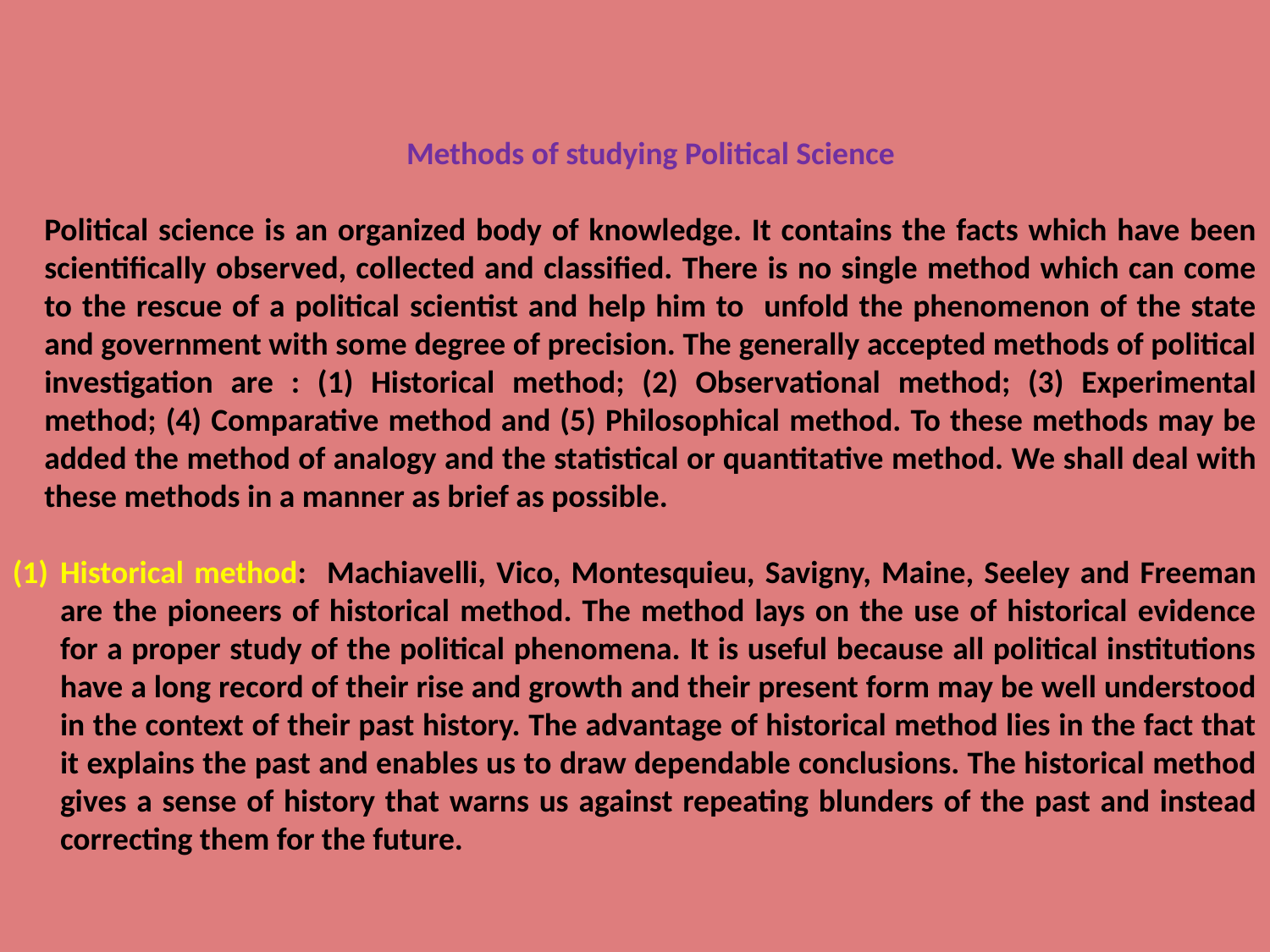

Methods of studying Political Science

Political science is an organized body of knowledge. It contains the facts which have been scientifically observed, collected and classified. There is no single method which can come to the rescue of a political scientist and help him to  unfold the phenomenon of the state and government with some degree of precision. The generally accepted methods of political investigation are : (1) Historical method; (2) Observational method; (3) Experimental method; (4) Comparative method and (5) Philosophical method. To these methods may be added the method of analogy and the statistical or quantitative method. We shall deal with these methods in a manner as brief as possible.

Historical method:  Machiavelli, Vico, Montesquieu, Savigny, Maine, Seeley and Freeman are the pioneers of historical method. The method lays on the use of historical evidence for a proper study of the political phenomena. It is useful because all political institutions have a long record of their rise and growth and their present form may be well understood in the context of their past history. The advantage of historical method lies in the fact that it explains the past and enables us to draw dependable conclusions. The historical method gives a sense of history that warns us against repeating blunders of the past and instead correcting them for the future.